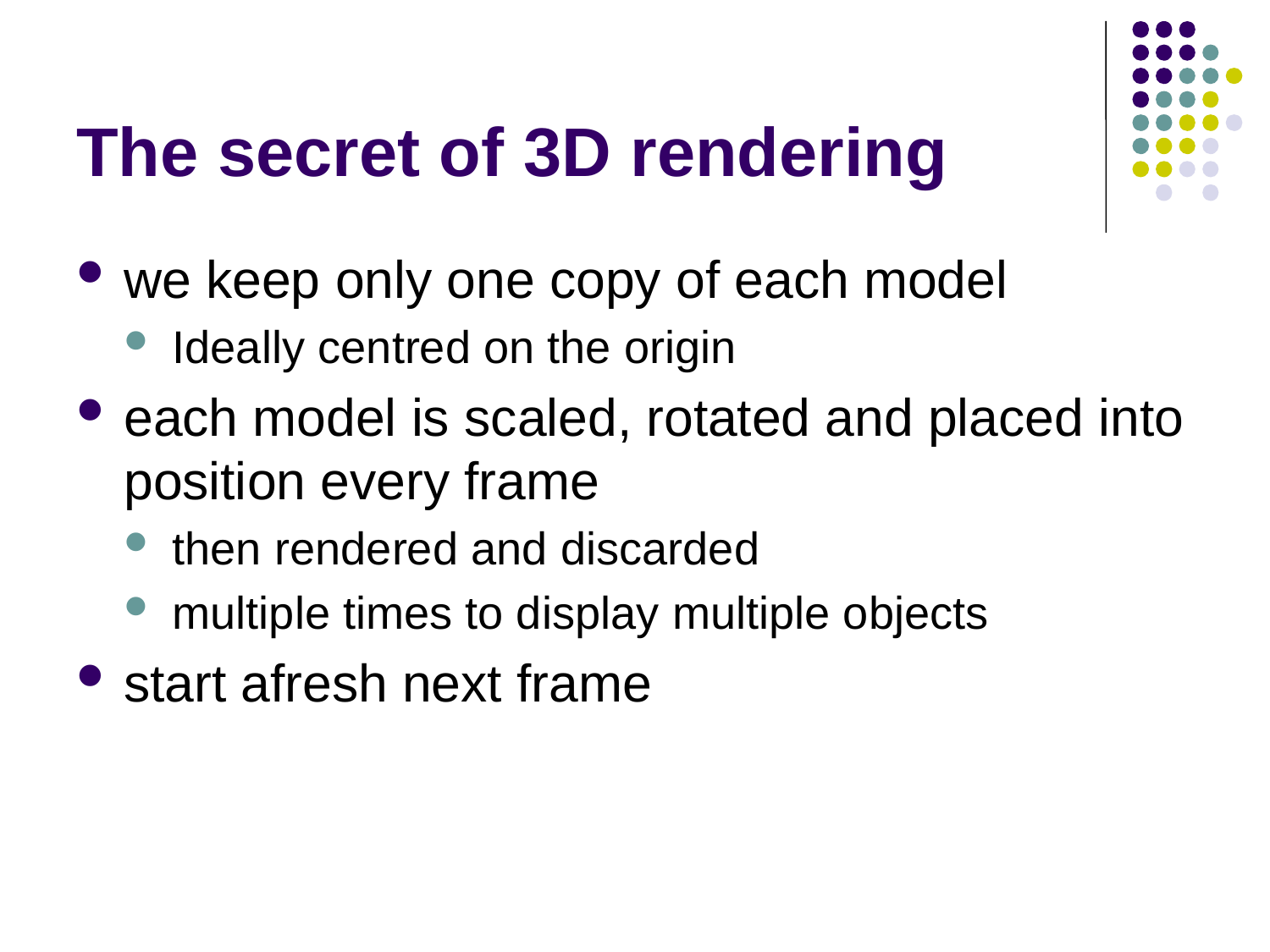

# The secret of 3D rendering
we keep only one copy of each model
Ideally centred on the origin
each model is scaled, rotated and placed into position every frame
then rendered and discarded
multiple times to display multiple objects
start afresh next frame